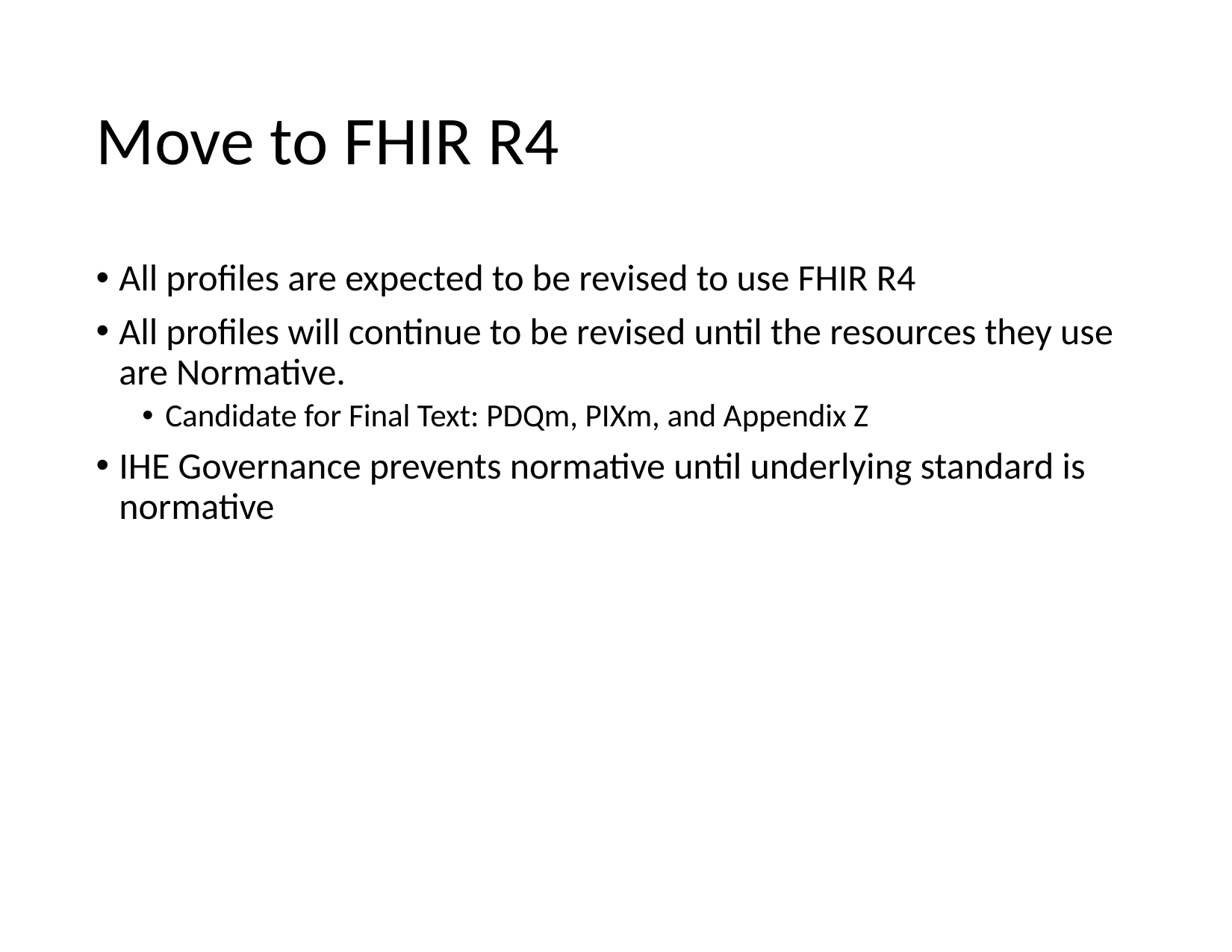

# Move to FHIR R4
All profiles are expected to be revised to use FHIR R4
All profiles will continue to be revised until the resources they use are Normative.
Candidate for Final Text: PDQm, PIXm, and Appendix Z
IHE Governance prevents normative until underlying standard is normative